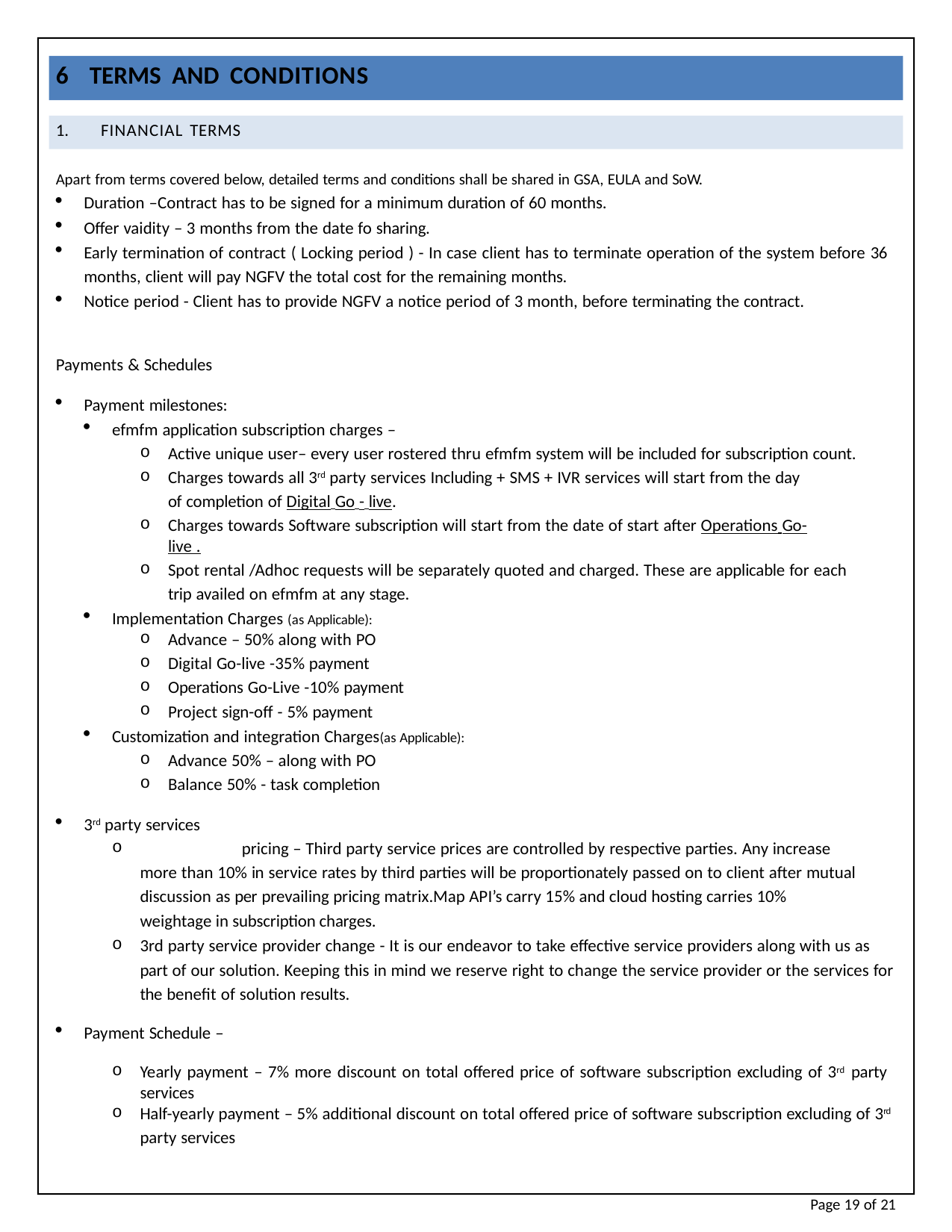

TERMS AND CONDITIONS

FINANCIAL TERMS

Apart from terms covered below, detailed terms and conditions shall be shared in GSA, EULA and SoW.
Duration –Contract has to be signed for a minimum duration of 60 months.
Offer vaidity – 3 months from the date fo sharing.
Early termination of contract ( Locking period ) - In case client has to terminate operation of the system before 36 months, client will pay NGFV the total cost for the remaining months.
Notice period - Client has to provide NGFV a notice period of 3 month, before terminating the contract.

Payments & Schedules

Payment milestones:
efmfm application subscription charges –
Active unique user– every user rostered thru efmfm system will be included for subscription count.
Charges towards all 3rd party services Including + SMS + IVR services will start from the day of completion of Digital Go - live.
Charges towards Software subscription will start from the date of start after Operations Go-live .
Spot rental /Adhoc requests will be separately quoted and charged. These are applicable for each trip availed on efmfm at any stage.
Implementation Charges (as Applicable):
Advance – 50% along with PO
Digital Go-live -35% payment
Operations Go-Live -10% payment
Project sign-off - 5% payment
Customization and integration Charges(as Applicable):
Advance 50% – along with PO
Balance 50% - task completion

3rd party services
	pricing – Third party service prices are controlled by respective parties. Any increase more than 10% in service rates by third parties will be proportionately passed on to client after mutual discussion as per prevailing pricing matrix.Map API’s carry 15% and cloud hosting carries 10% weightage in subscription charges.
3rd party service provider change - It is our endeavor to take effective service providers along with us as part of our solution. Keeping this in mind we reserve right to change the service provider or the services for the benefit of solution results.

Payment Schedule –
Yearly payment – 7% more discount on total offered price of software subscription excluding of 3rd party services
Half-yearly payment – 5% additional discount on total offered price of software subscription excluding of 3rd
party services

Page 19 of 21